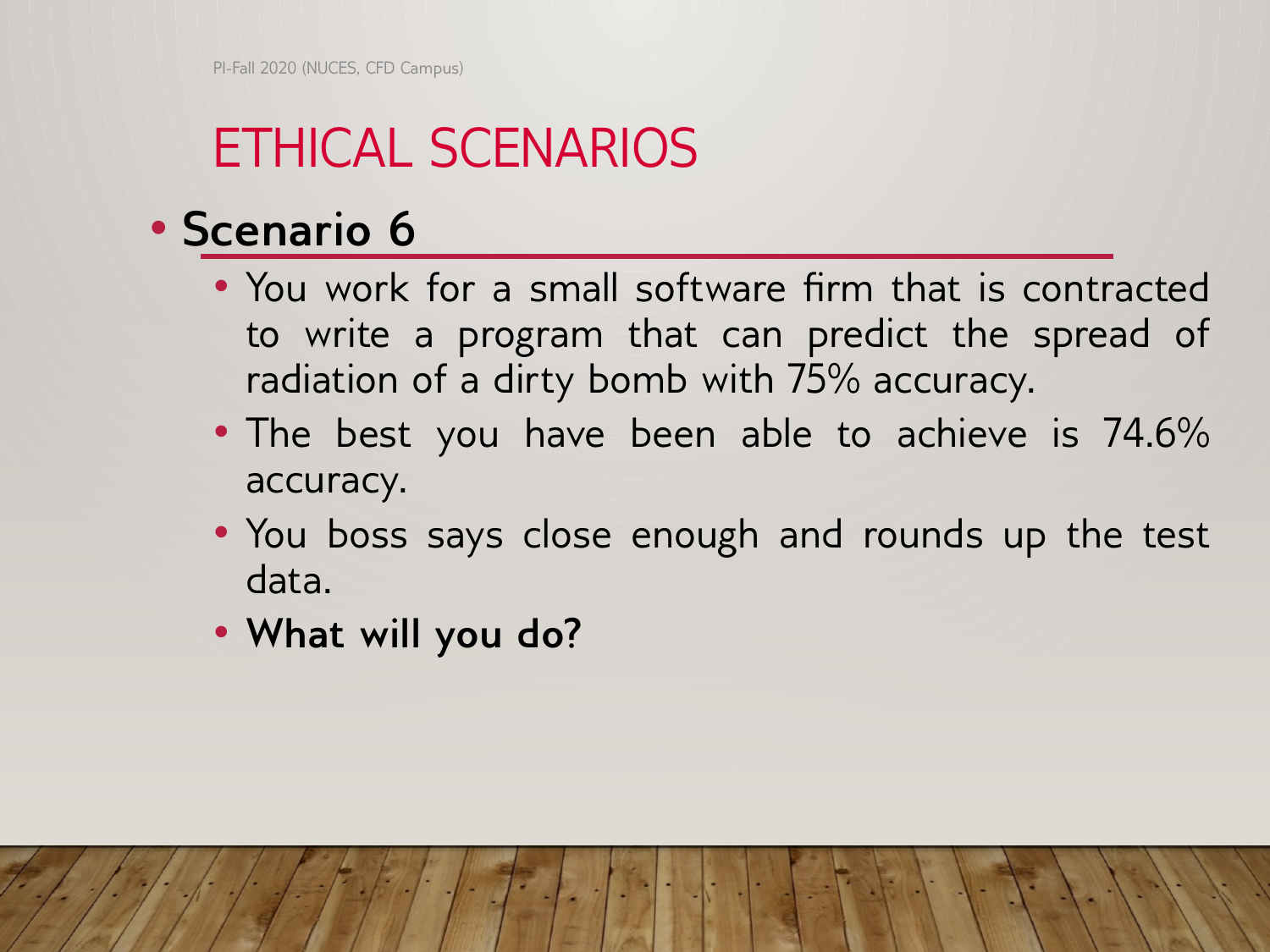

PI-Fall 2020 (NUCES, CFD Campus)
# Ethical Scenarios
Scenario 6
You work for a small software firm that is contracted to write a program that can predict the spread of radiation of a dirty bomb with 75% accuracy.
The best you have been able to achieve is 74.6% accuracy.
You boss says close enough and rounds up the test data.
What will you do?